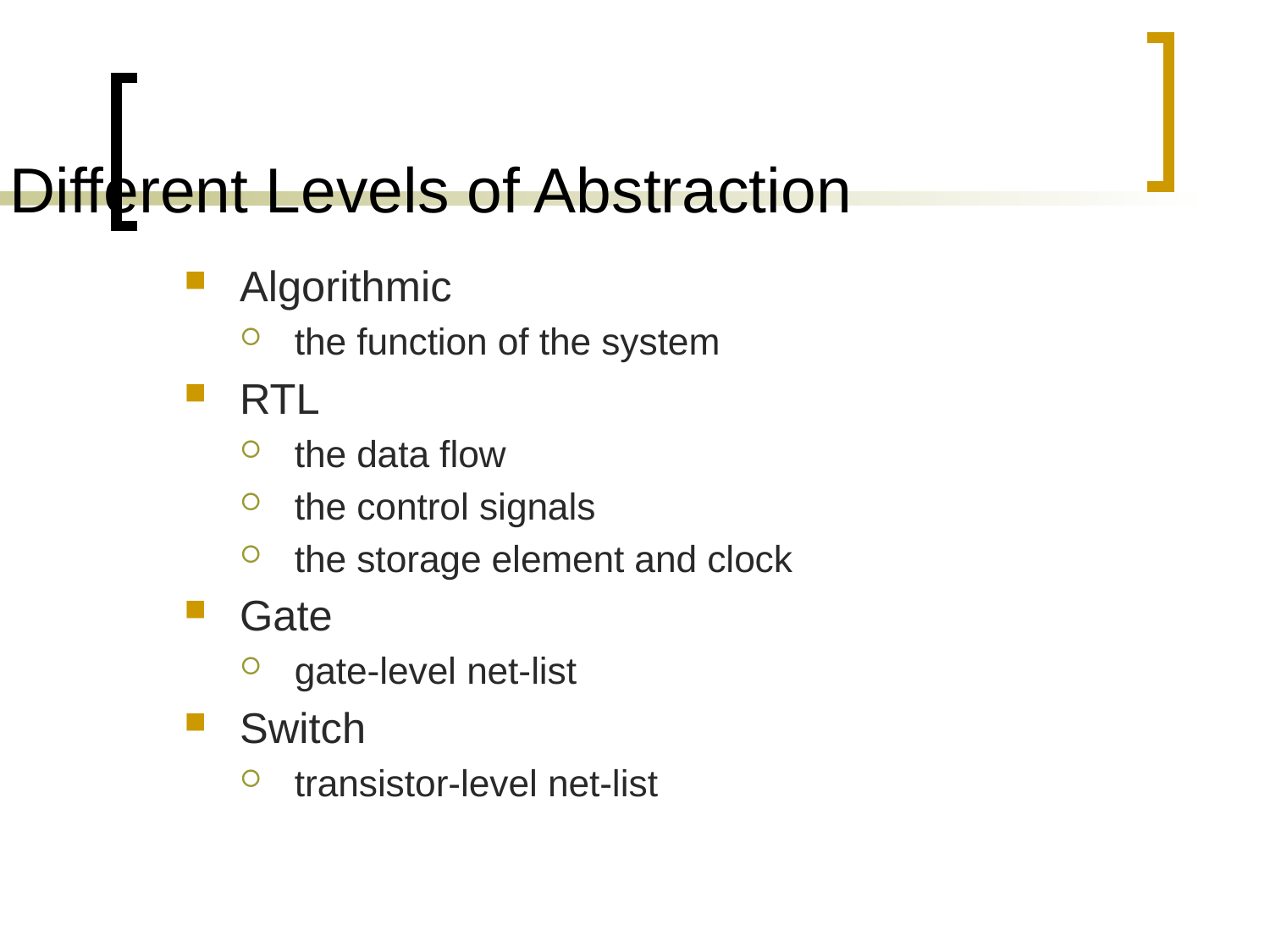

# Different Levels of Abstraction
Algorithmic
the function of the system
RTL
the data flow
the control signals
the storage element and clock
Gate
gate-level net-list
Switch
transistor-level net-list